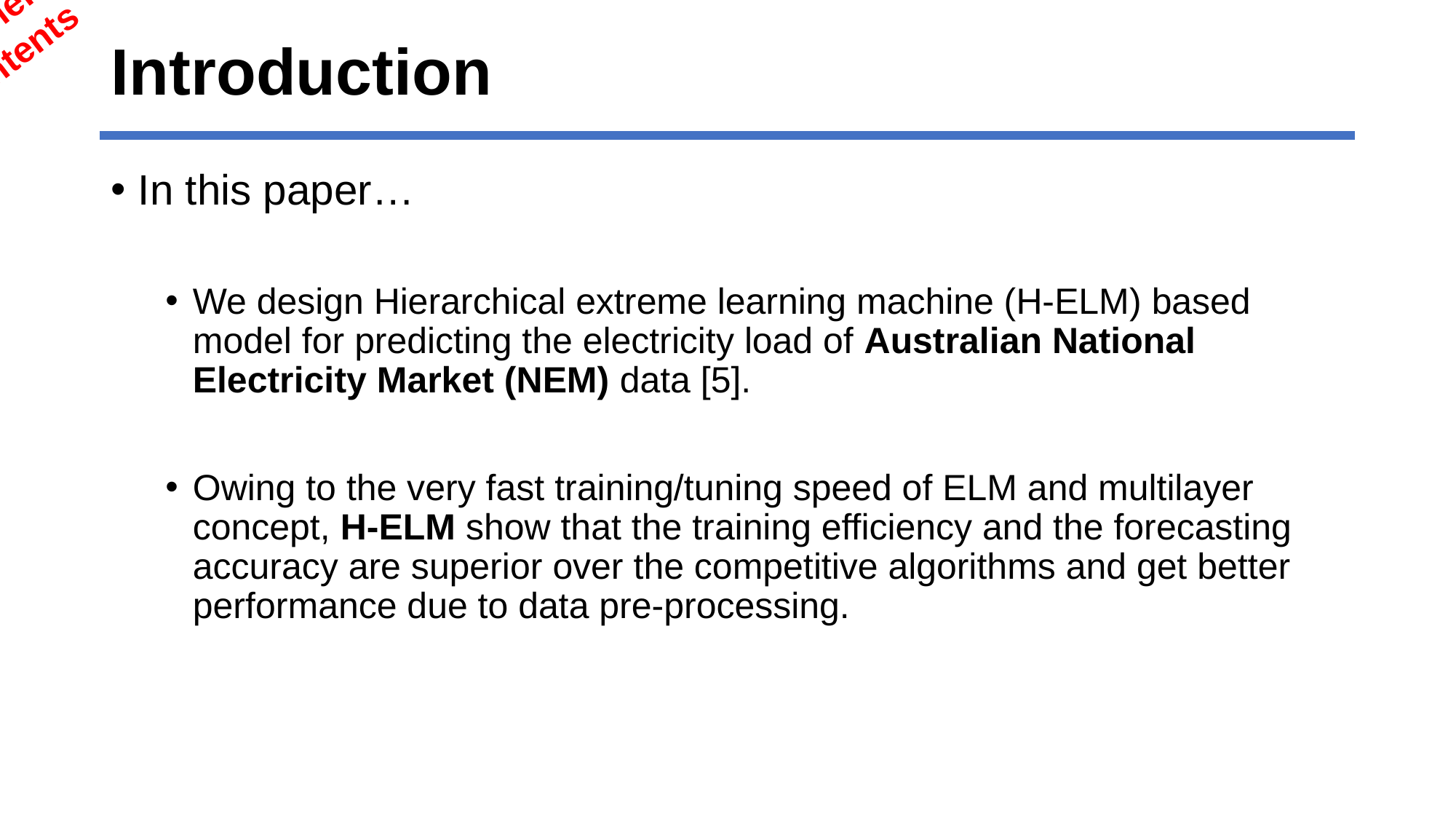

Need supplementary contents
# Introduction
In this paper…

We design Hierarchical extreme learning machine (H-ELM) based model for predicting the electricity load of Australian National Electricity Market (NEM) data [5].

Owing to the very fast training/tuning speed of ELM and multilayer concept, H-ELM show that the training efficiency and the forecasting accuracy are superior over the competitive algorithms and get better performance due to data pre-processing.